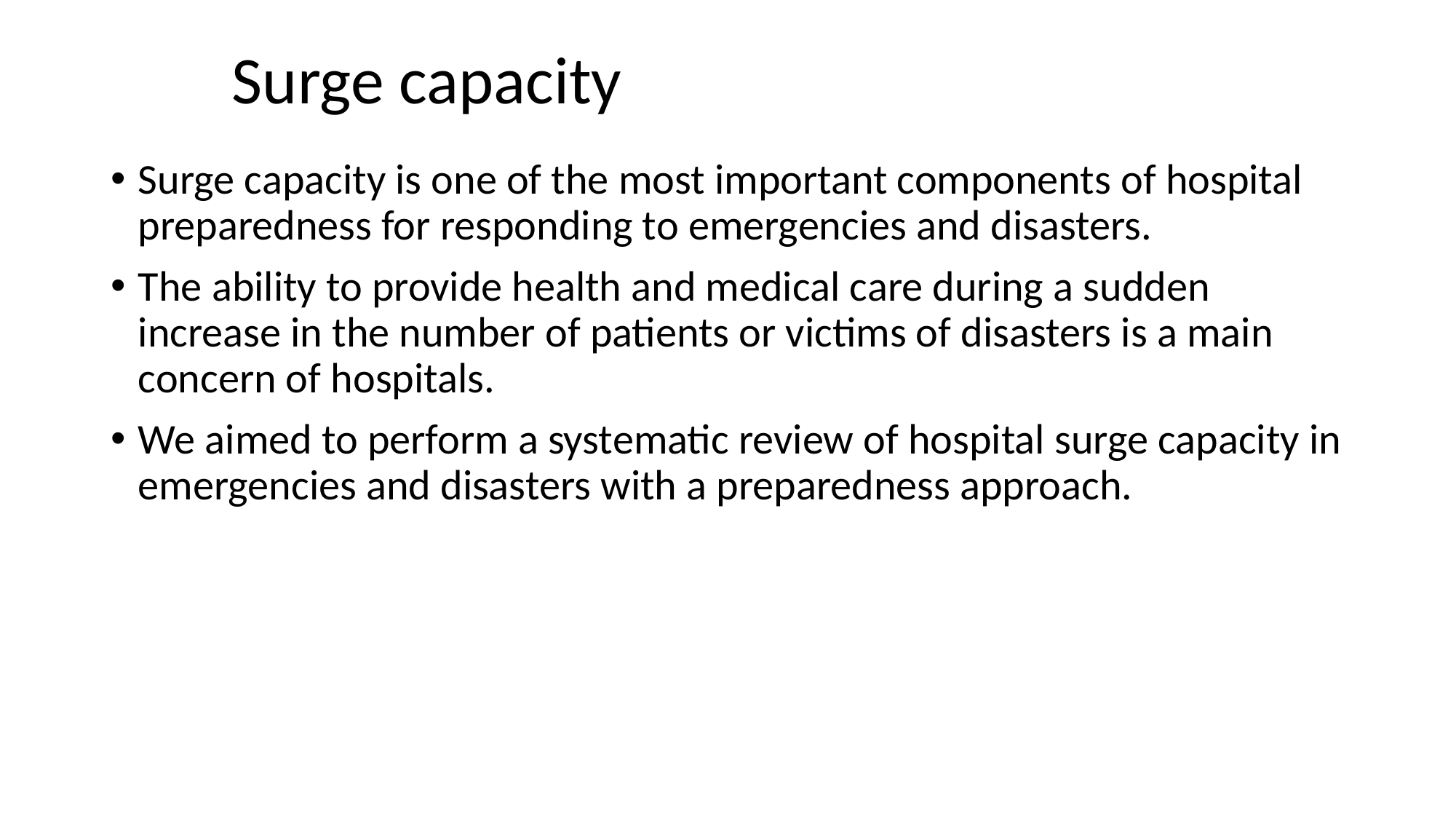

# Surge capacity
Surge capacity is one of the most important components of hospital preparedness for responding to emergencies and disasters.
The ability to provide health and medical care during a sudden increase in the number of patients or victims of disasters is a main concern of hospitals.
We aimed to perform a systematic review of hospital surge capacity in emergencies and disasters with a preparedness approach.